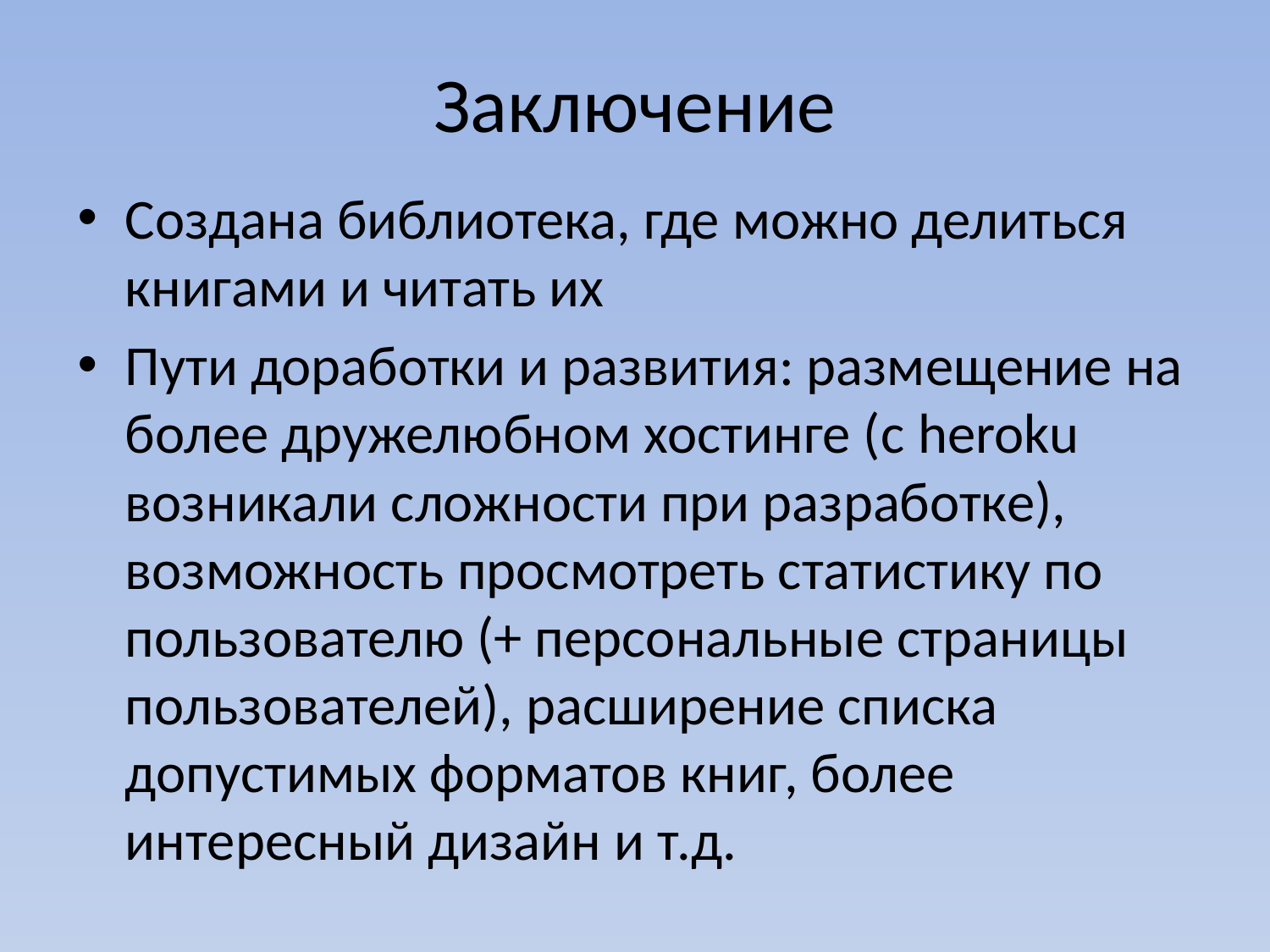

# Заключение
Создана библиотека, где можно делиться книгами и читать их
Пути доработки и развития: размещение на более дружелюбном хостинге (с heroku возникали сложности при разработке), возможность просмотреть статистику по пользователю (+ персональные страницы пользователей), расширение списка допустимых форматов книг, более интересный дизайн и т.д.